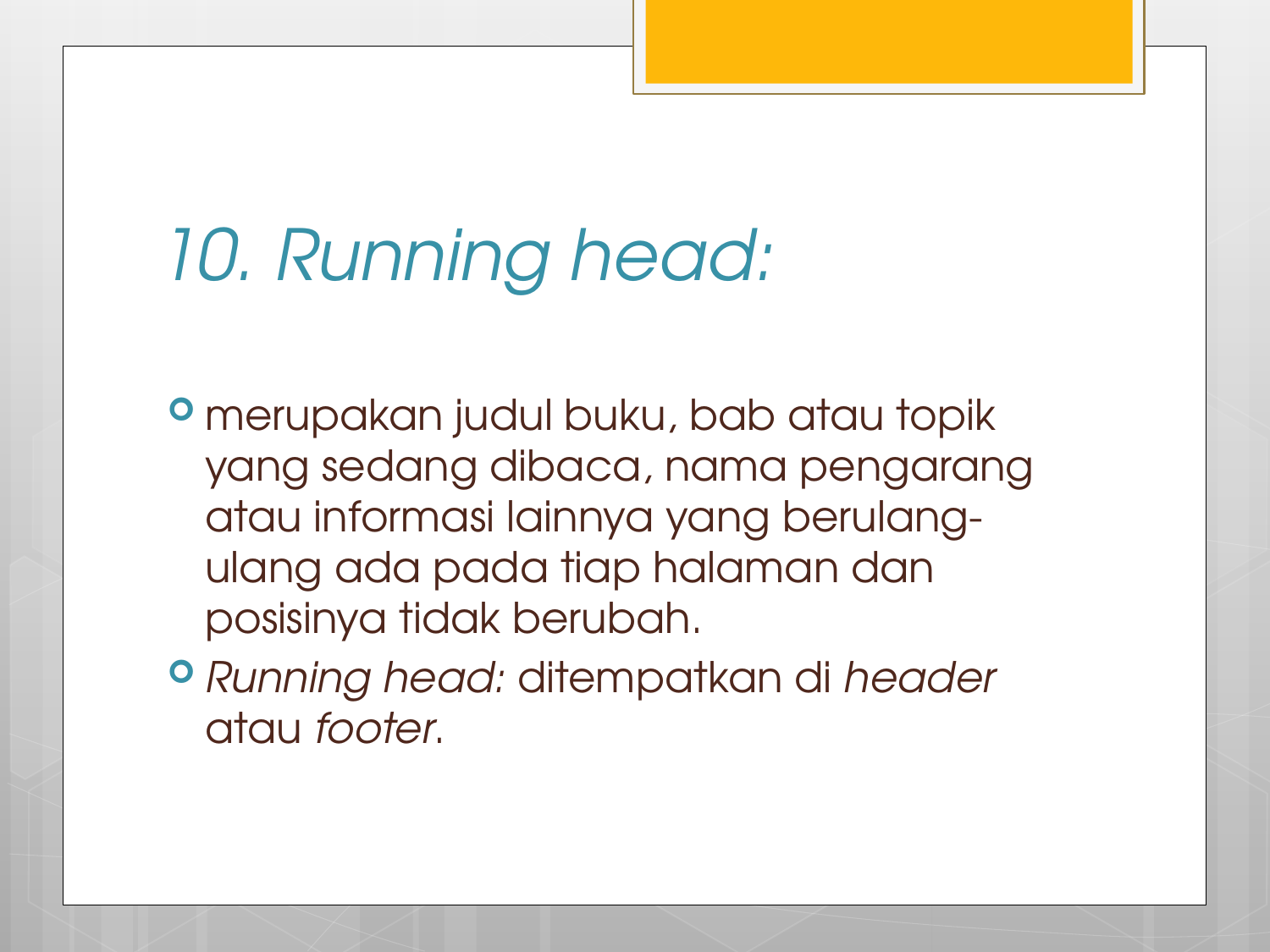

# 10. Running head:

merupakan judul buku, bab atau topik yang sedang dibaca, nama pengarang atau informasi lainnya yang berulang-ulang ada pada tiap halaman dan posisinya tidak berubah.
Running head: ditempatkan di header atau footer.